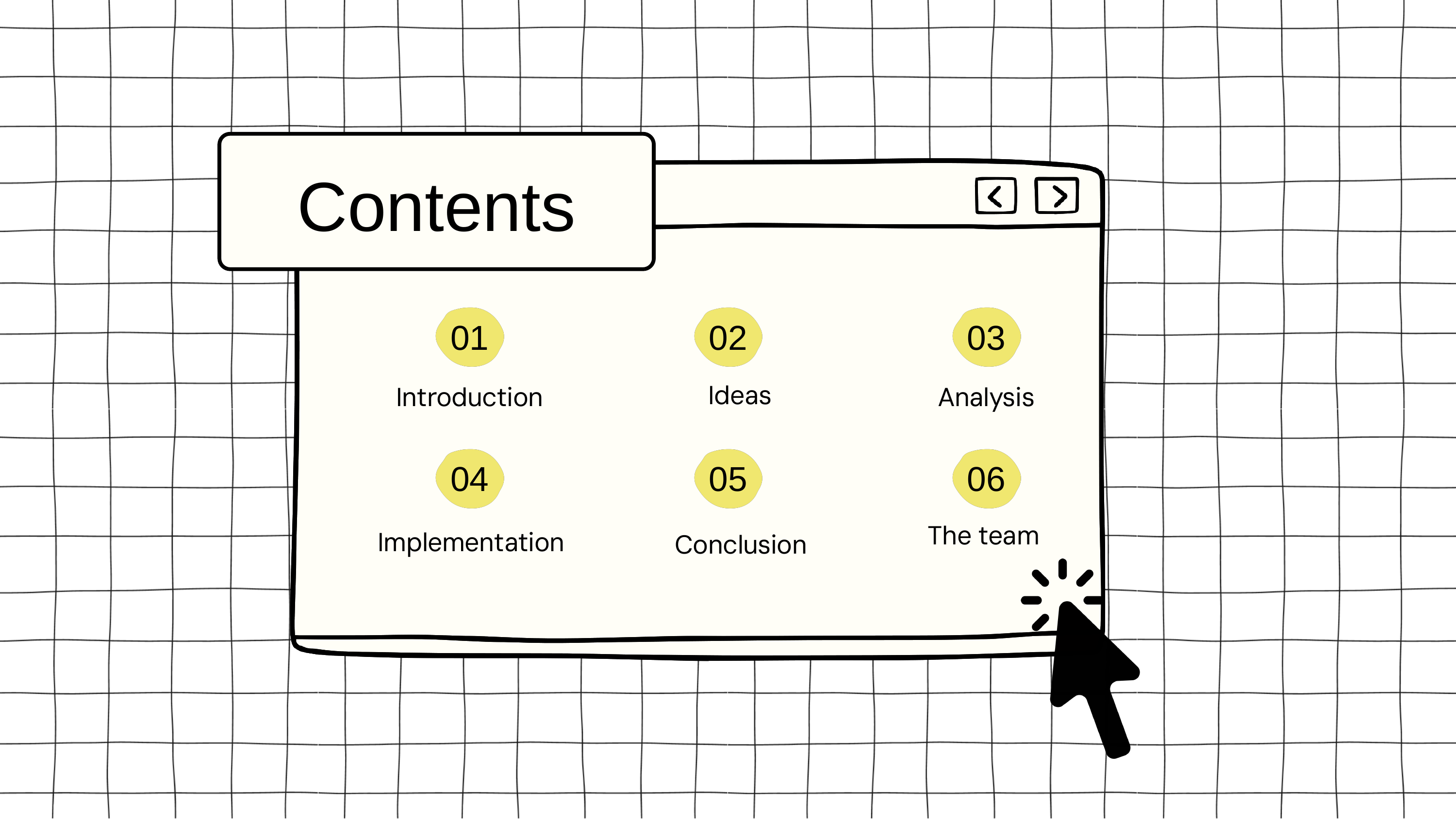

Contents

01
02
03
Ideas
Introduction
Analysis

04
05
06
The team
Implementation
Conclusion